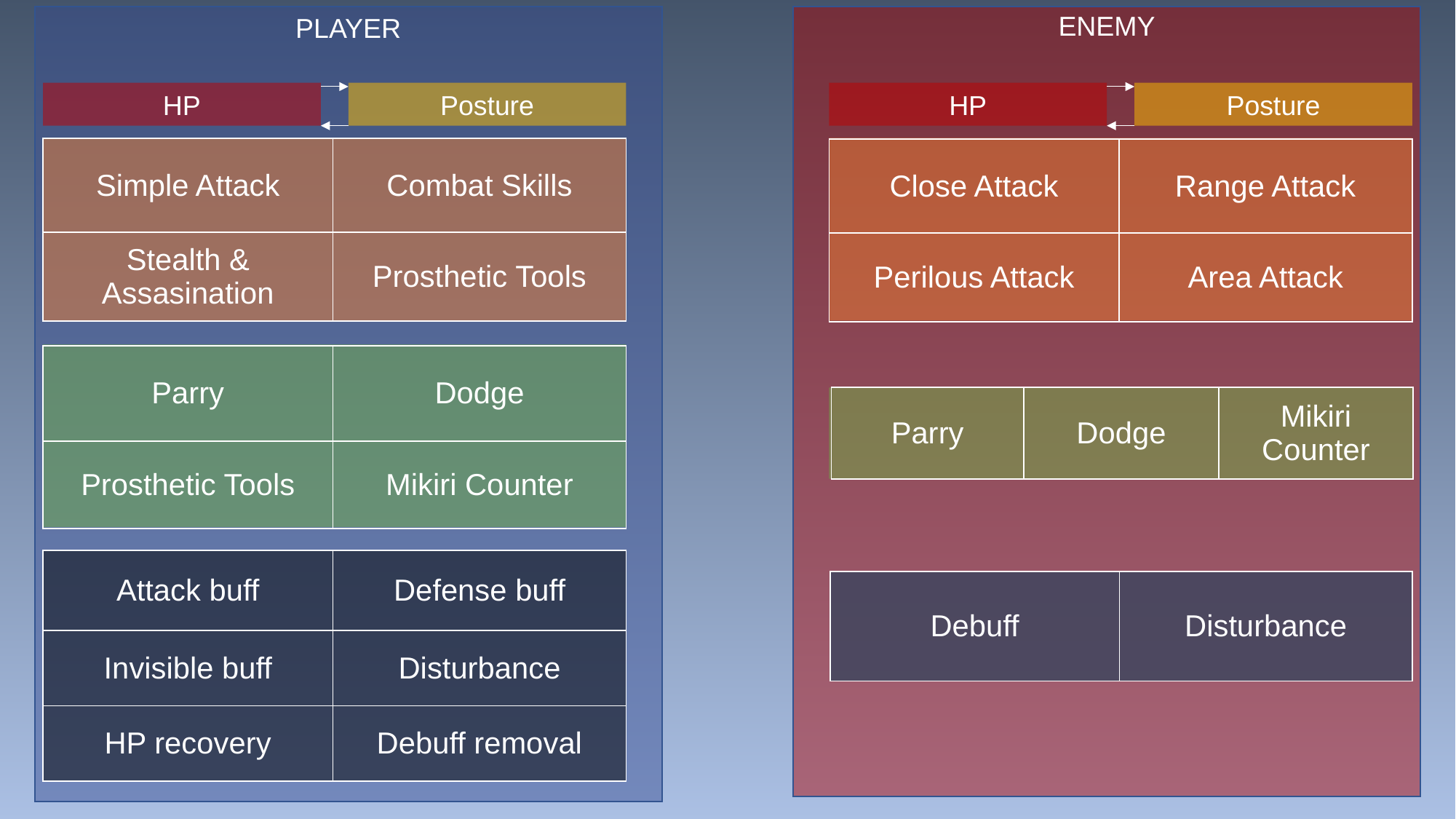

PLAYER

ENEMY

HP
Posture
HP
Posture

| Simple Attack | Combat Skills |
| --- | --- |
| Stealth & Assasination | Prosthetic Tools |
| Close Attack | Range Attack |
| --- | --- |
| Perilous Attack | Area Attack |

| Parry | Dodge |
| --- | --- |
| Prosthetic Tools | Mikiri Counter |
| Parry | Dodge | Mikiri Counter |
| --- | --- | --- |

| Attack buff | Defense buff |
| --- | --- |
| Invisible buff | Disturbance |
| HP recovery | Debuff removal |
| Debuff | Disturbance |
| --- | --- |